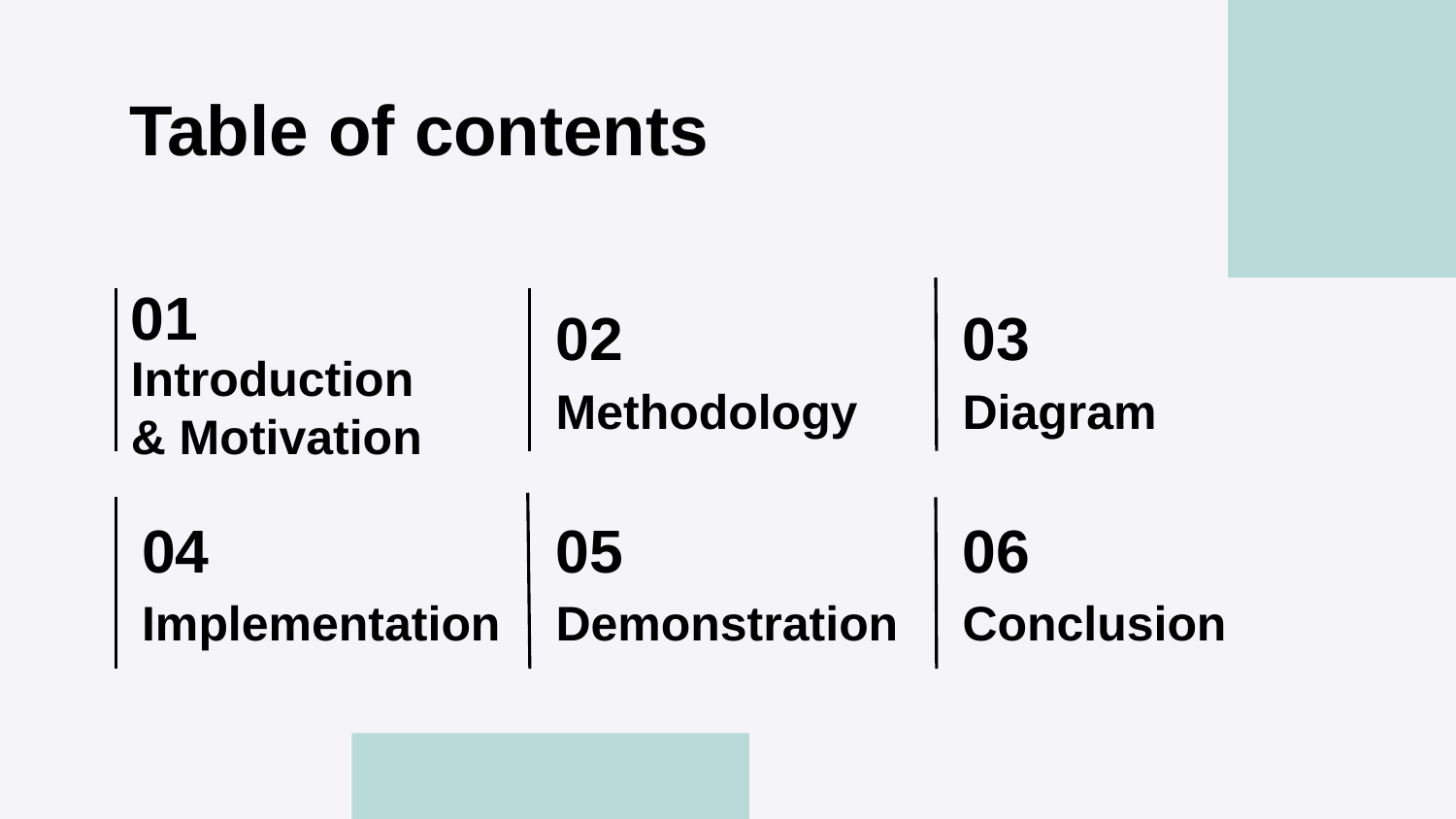

# Table of contents
01
02
03
Introduction & Motivation
Methodology
Diagram
04
05
06
Implementation
Demonstration
Conclusion